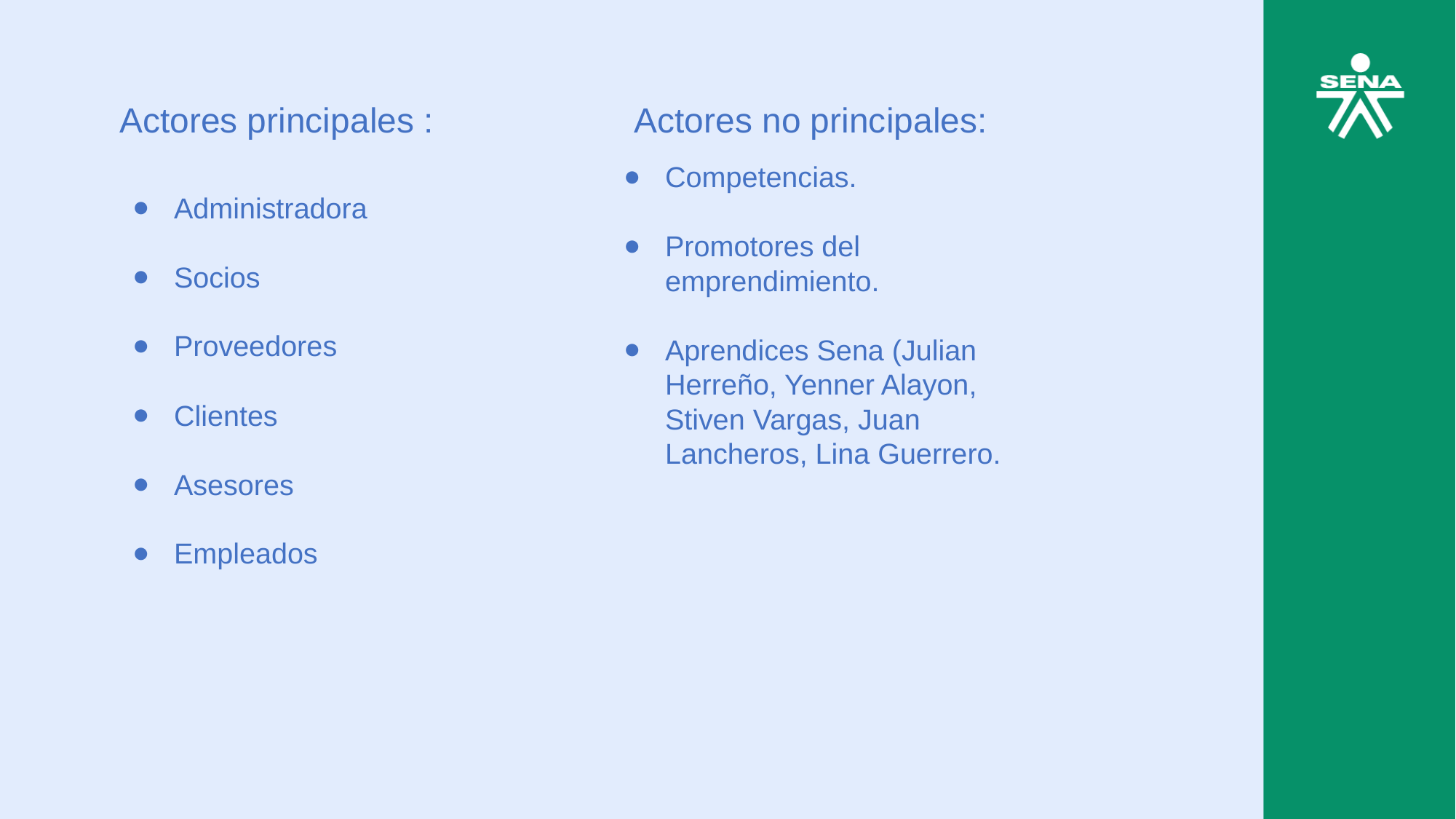

Actores principales :
Administradora
Socios
Proveedores
Clientes
Asesores
Empleados

Actores no principales:

Competencias.

Promotores del emprendimiento.

Aprendices Sena (Julian Herreño, Yenner Alayon, Stiven Vargas, Juan Lancheros, Lina Guerrero.